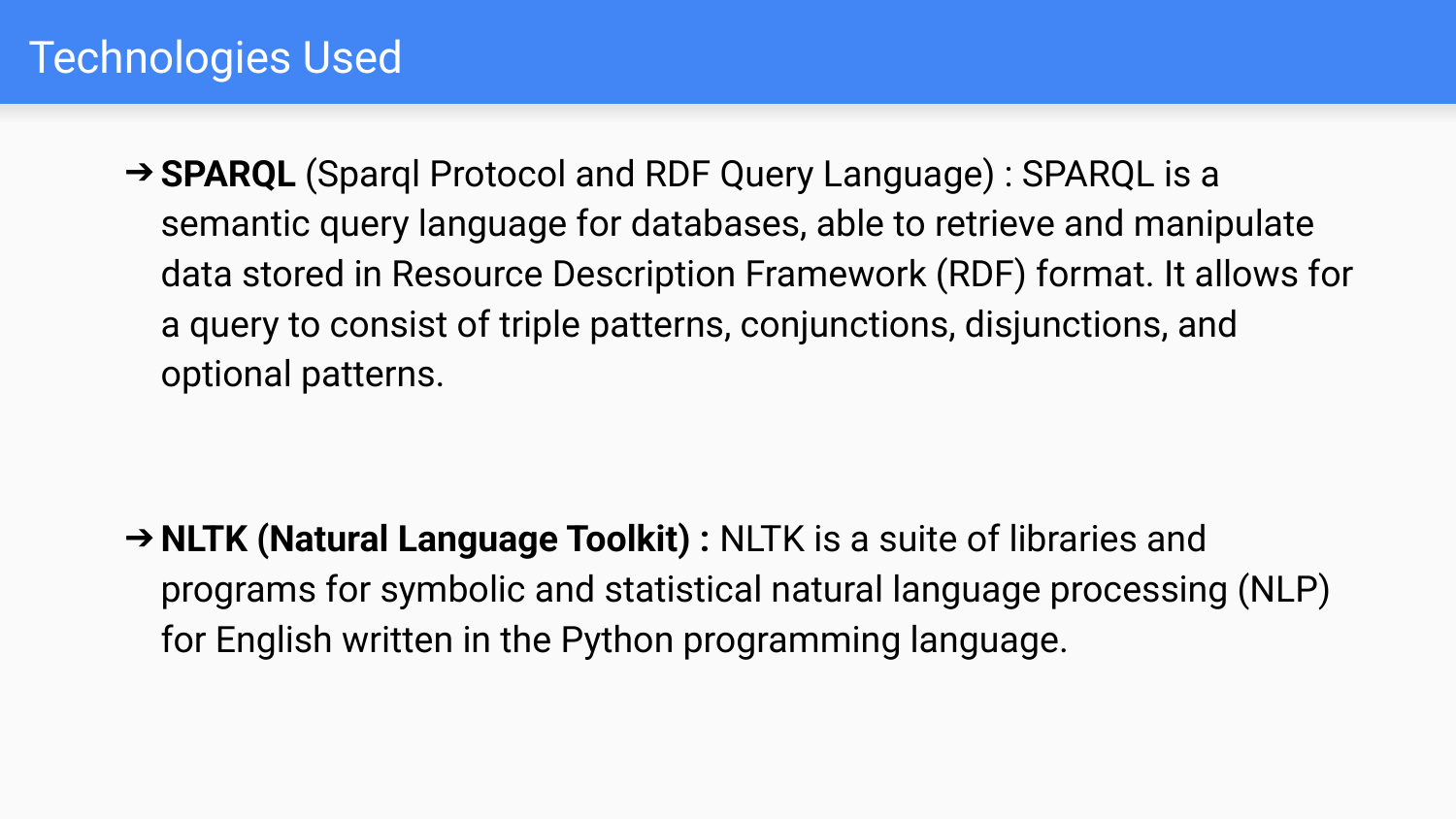

# Technologies Used
SPARQL (Sparql Protocol and RDF Query Language) : SPARQL is a semantic query language for databases, able to retrieve and manipulate data stored in Resource Description Framework (RDF) format. It allows for a query to consist of triple patterns, conjunctions, disjunctions, and optional patterns.

NLTK (Natural Language Toolkit) : NLTK is a suite of libraries and programs for symbolic and statistical natural language processing (NLP) for English written in the Python programming language.